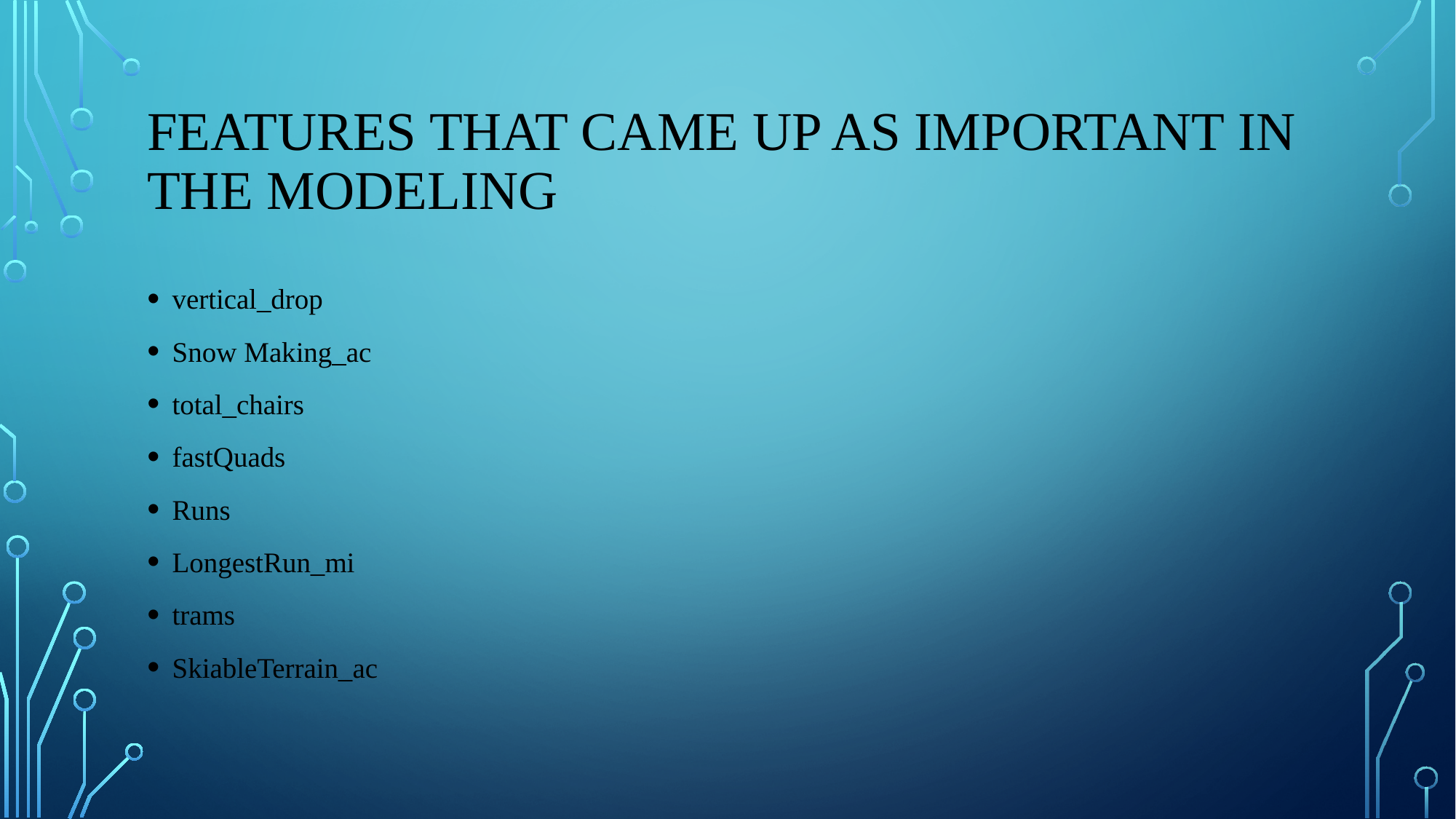

# Features that came up as important in the modeling
vertical_drop
Snow Making_ac
total_chairs
fastQuads
Runs
LongestRun_mi
trams
SkiableTerrain_ac